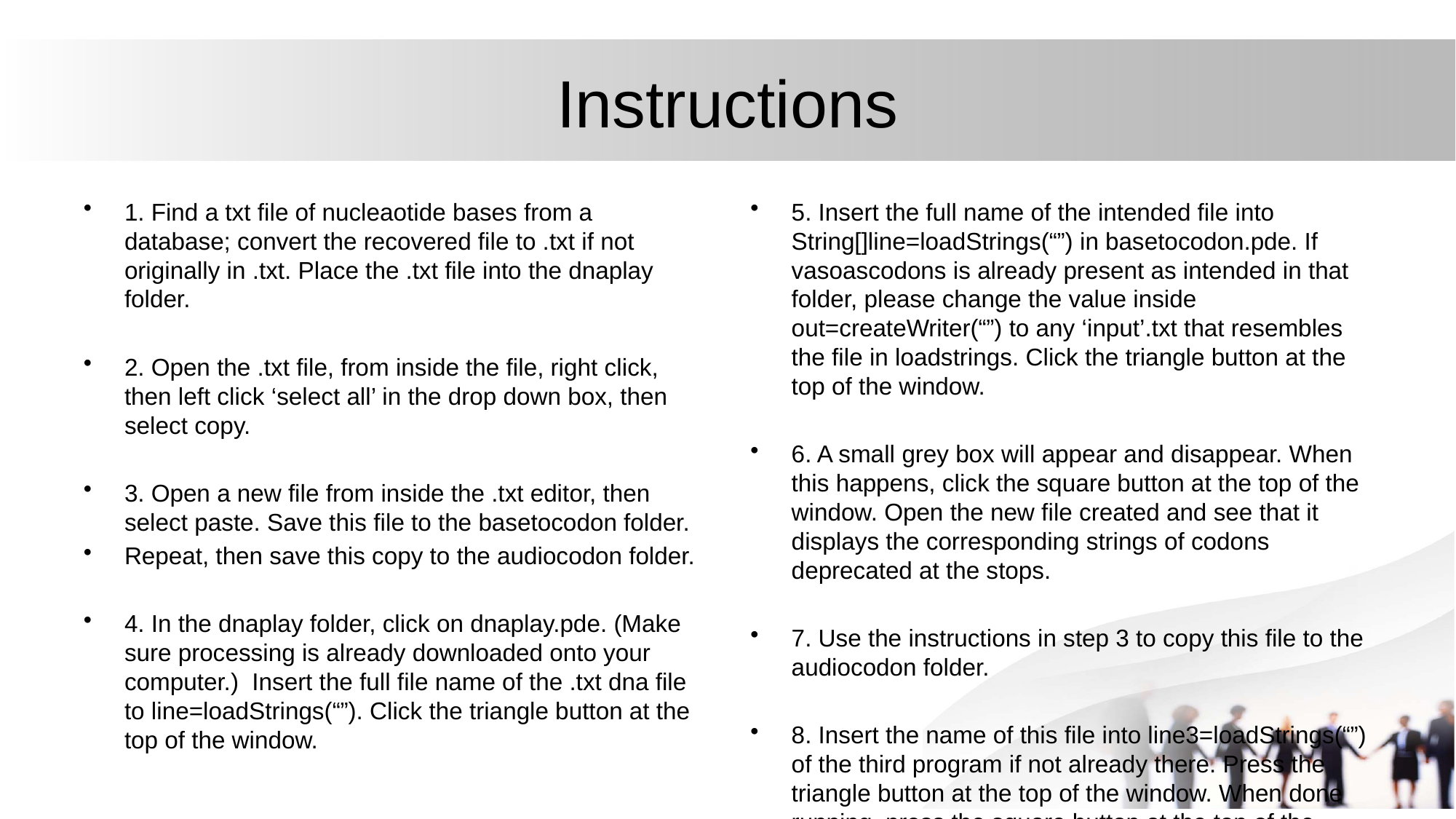

# Instructions
1. Find a txt file of nucleaotide bases from a database; convert the recovered file to .txt if not originally in .txt. Place the .txt file into the dnaplay folder.

2. Open the .txt file, from inside the file, right click, then left click ‘select all’ in the drop down box, then select copy.

3. Open a new file from inside the .txt editor, then select paste. Save this file to the basetocodon folder.
Repeat, then save this copy to the audiocodon folder.

4. In the dnaplay folder, click on dnaplay.pde. (Make sure processing is already downloaded onto your computer.)  Insert the full file name of the .txt dna file to line=loadStrings(“”). Click the triangle button at the top of the window.
5. Insert the full name of the intended file into  String[]line=loadStrings(“”) in basetocodon.pde. If vasoascodons is already present as intended in that folder, please change the value inside out=createWriter(“”) to any ‘input’.txt that resembles the file in loadstrings. Click the triangle button at the top of the window.

6. A small grey box will appear and disappear. When this happens, click the square button at the top of the window. Open the new file created and see that it displays the corresponding strings of codons deprecated at the stops.

7. Use the instructions in step 3 to copy this file to the audiocodon folder.

8. Insert the name of this file into line3=loadStrings(“”) of the third program if not already there. Press the triangle button at the top of the window. When done running, press the square button at the top of the window.